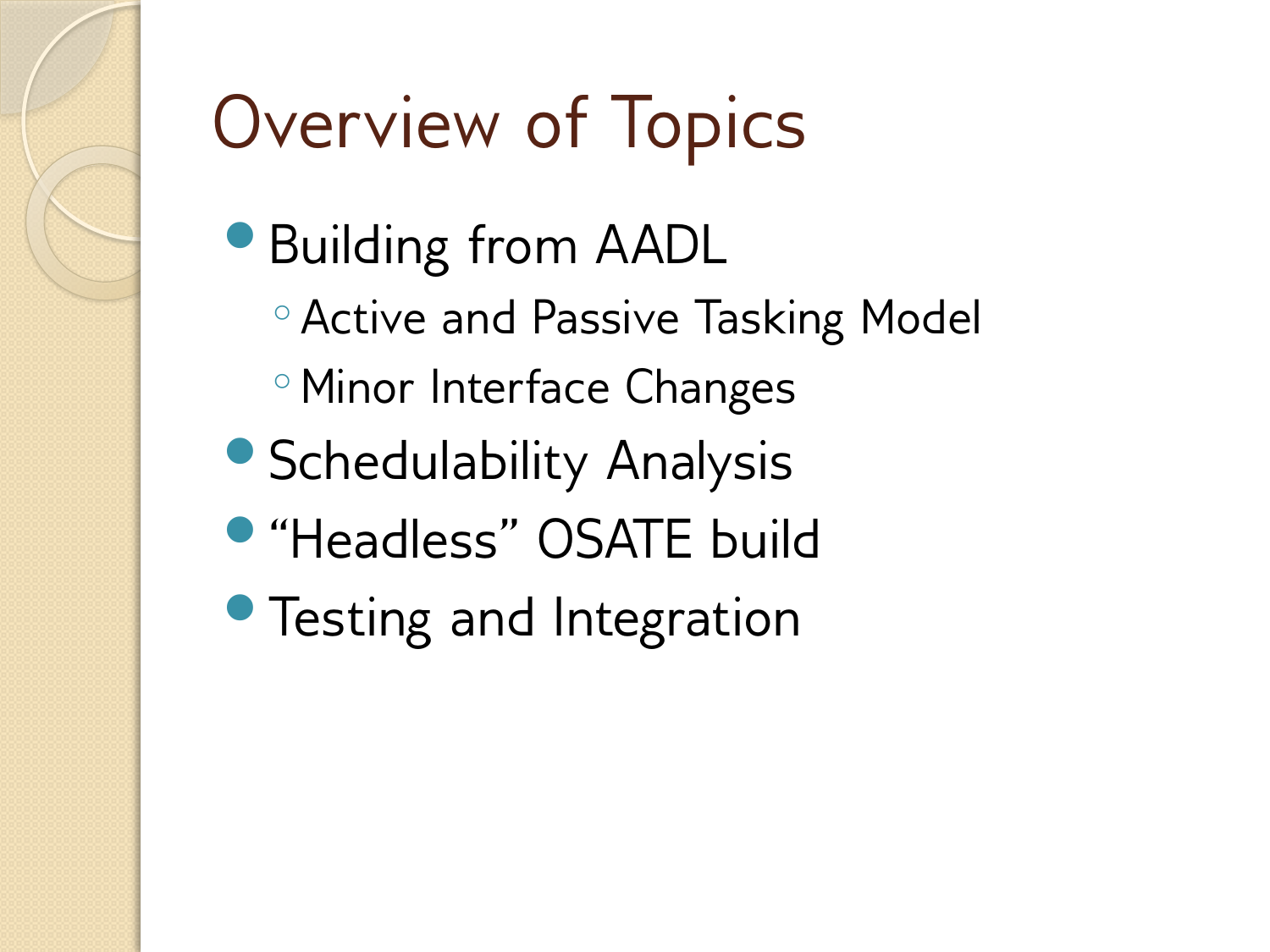

# Overview of Topics
Building from AADL
Active and Passive Tasking Model
Minor Interface Changes
Schedulability Analysis
“Headless” OSATE build
Testing and Integration